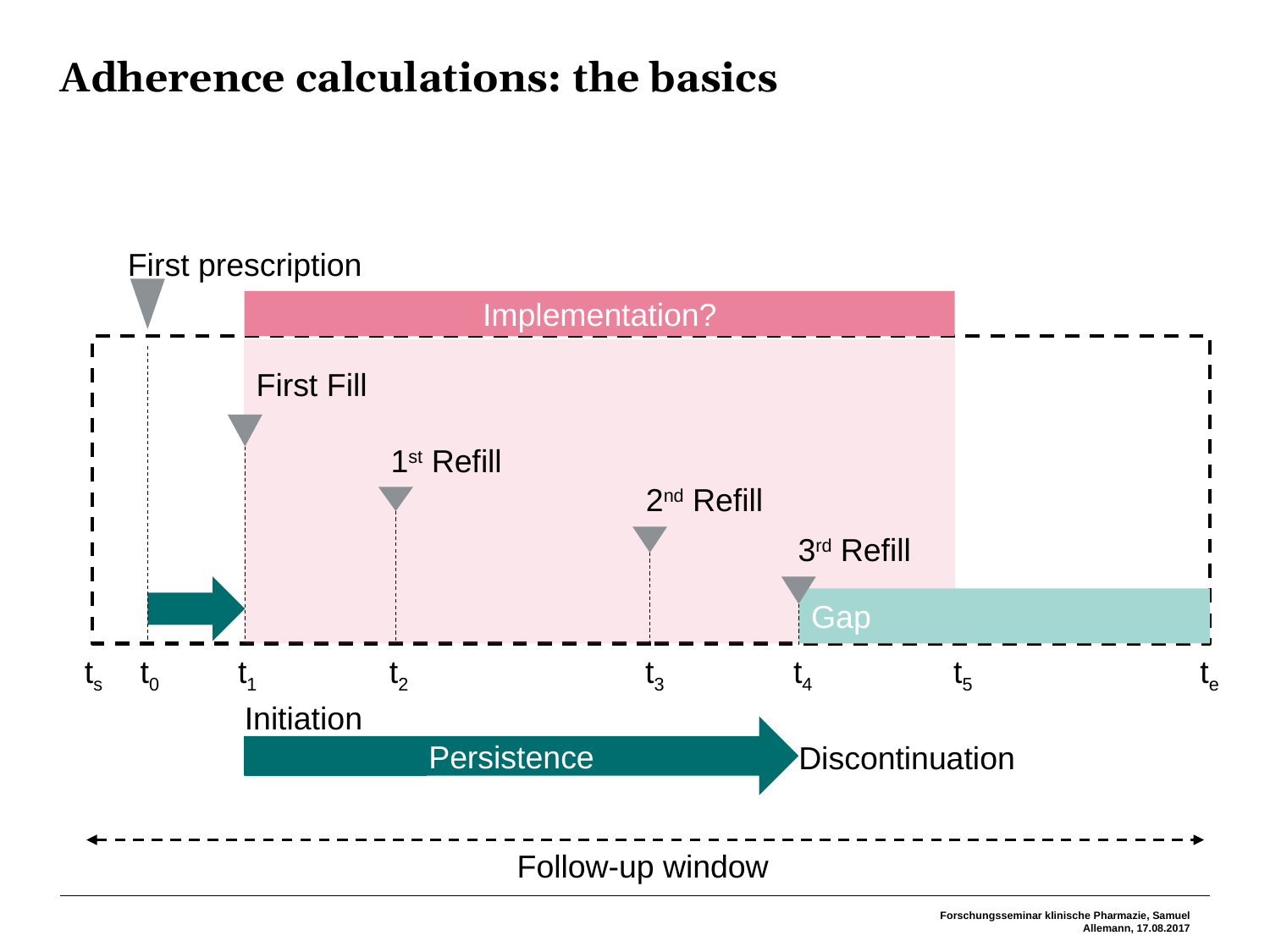

# Adherence calculations: the basics
First prescription

Implementation?

First Fill

1st Refill
2nd Refill

3rd Refill

Gap
ts
t0
t1
t2
t3
t4
t5
te
Initiation
Persistence

Discontinuation
Follow-up window
Forschungsseminar klinische Pharmazie, Samuel Allemann, 17.08.2017